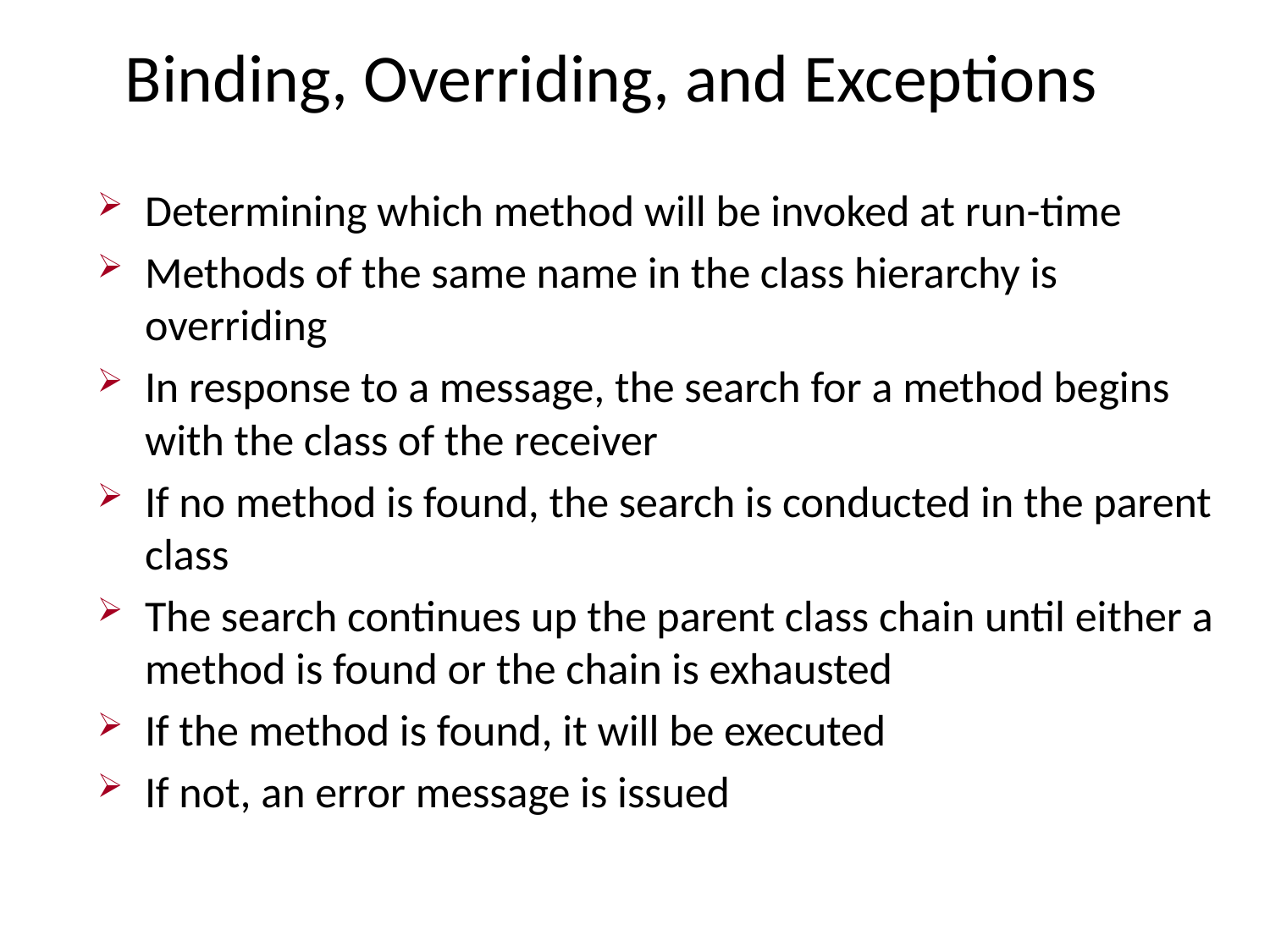

# Binding, Overriding, and Exceptions
Determining which method will be invoked at run-time
Methods of the same name in the class hierarchy is overriding
In response to a message, the search for a method begins with the class of the receiver
If no method is found, the search is conducted in the parent class
The search continues up the parent class chain until either a method is found or the chain is exhausted
If the method is found, it will be executed
If not, an error message is issued